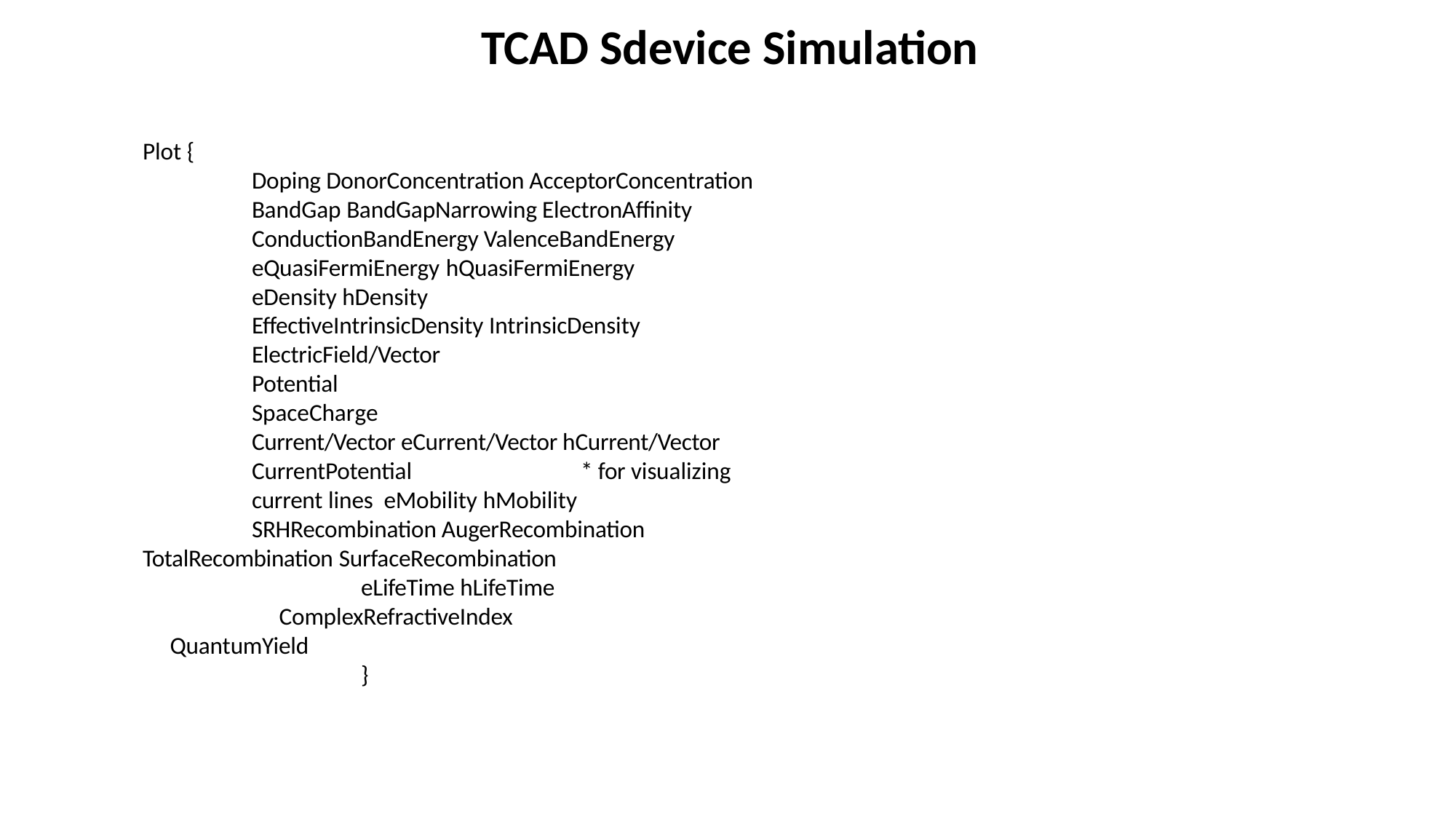

# TCAD Sdevice Simulation
Plot {
Doping DonorConcentration AcceptorConcentration  BandGap BandGapNarrowing ElectronAffinity  ConductionBandEnergy ValenceBandEnergy  eQuasiFermiEnergy hQuasiFermiEnergy
eDensity hDensity  EffectiveIntrinsicDensity IntrinsicDensity  ElectricField/Vector
Potential  SpaceCharge
Current/Vector eCurrent/Vector hCurrent/Vector  CurrentPotential	* for visualizing current lines  eMobility hMobility
SRHRecombination AugerRecombination  TotalRecombination SurfaceRecombination
eLifeTime hLifeTime
ComplexRefractiveIndex QuantumYield
}